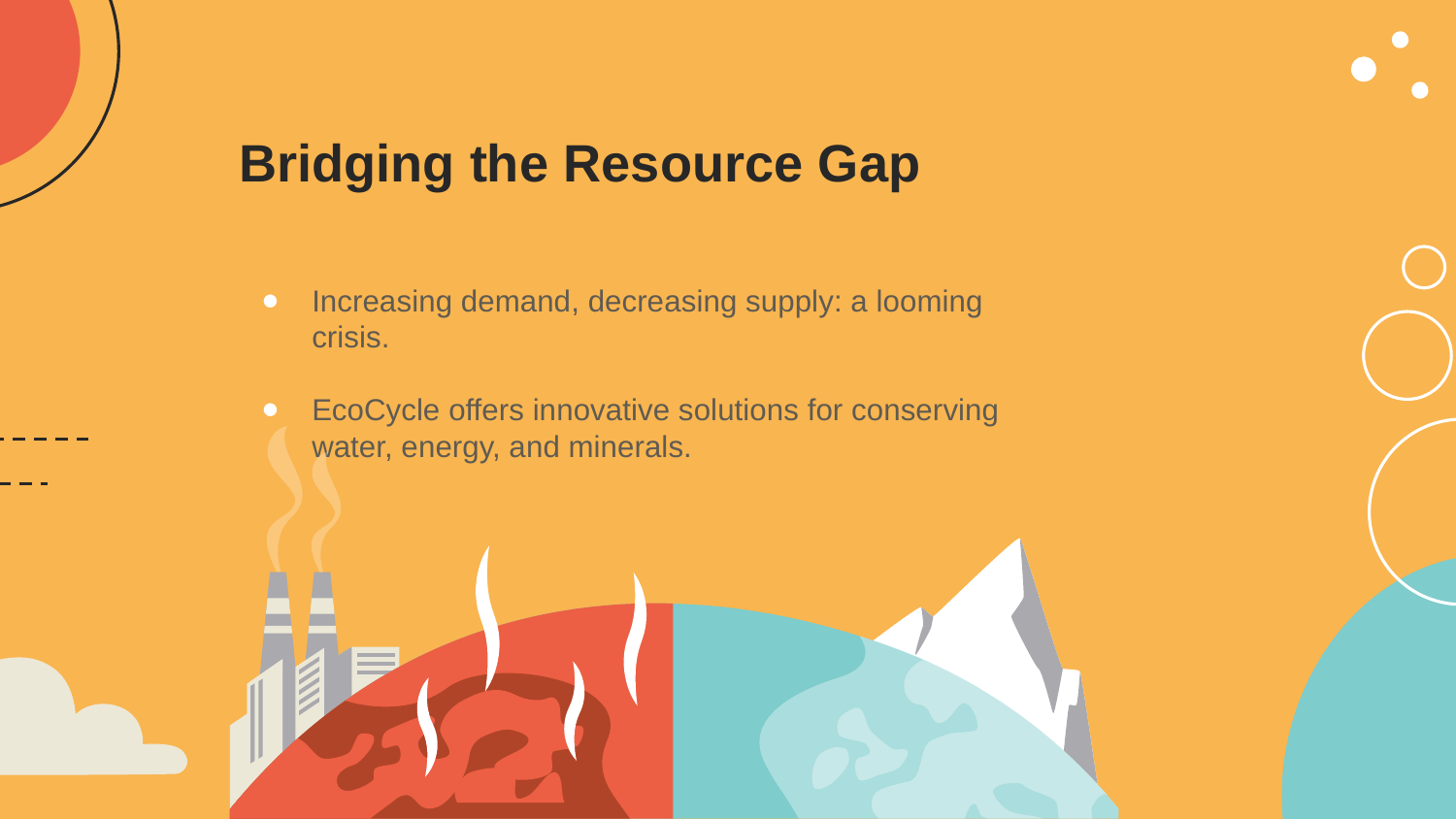

# Bridging the Resource Gap
Increasing demand, decreasing supply: a looming crisis.

EcoCycle offers innovative solutions for conserving water, energy, and minerals.